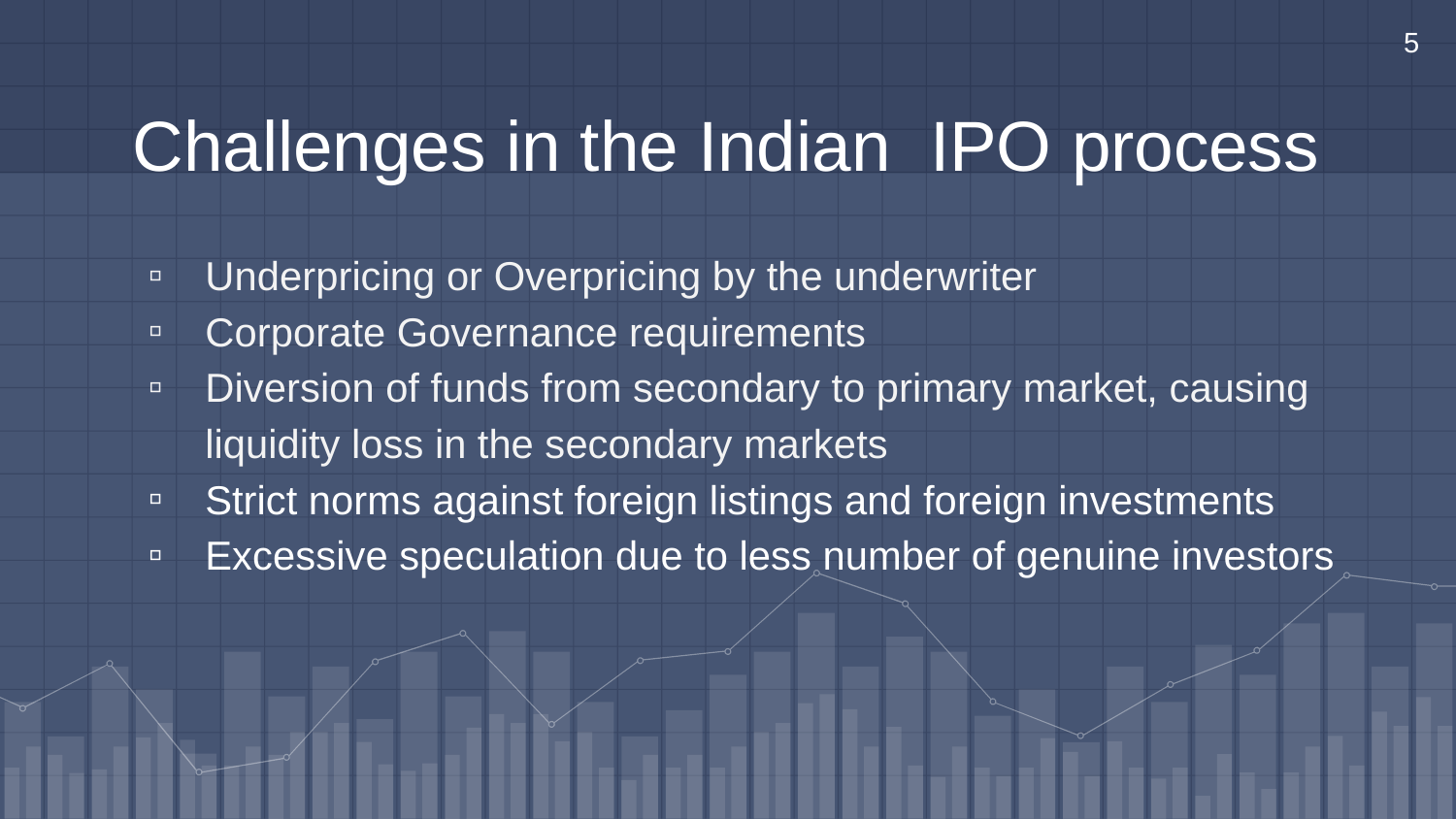

5
# Challenges in the Indian  IPO process
Underpricing or Overpricing by the underwriter
Corporate Governance requirements
Diversion of funds from secondary to primary market, causing liquidity loss in the secondary markets
Strict norms against foreign listings and foreign investments
Excessive speculation due to less number of genuine investors